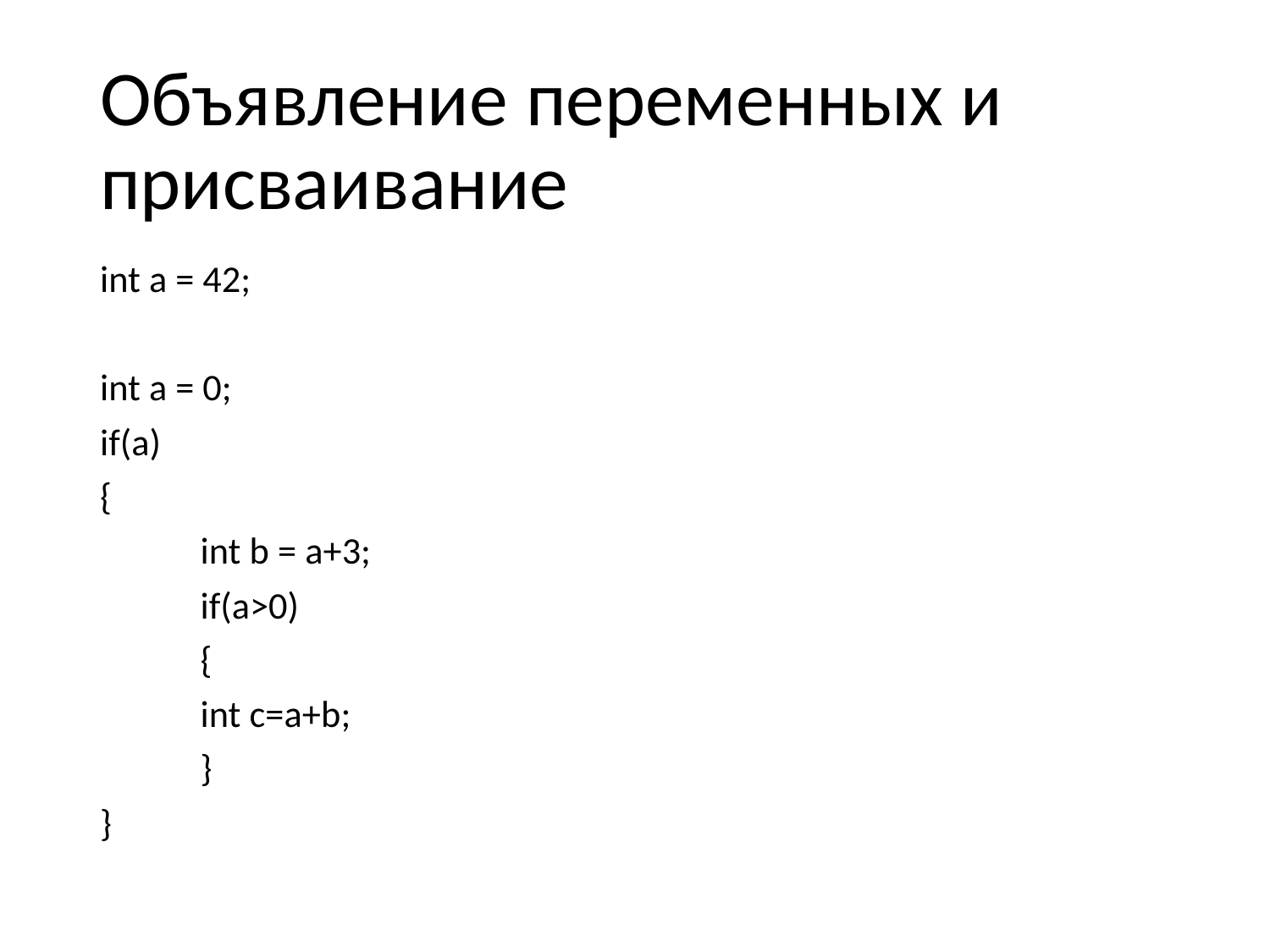

# Объявление переменных и присваивание
int a = 42;

int a = 0;
if(a)
{
	int b = a+3;
	if(a>0)
	{
		int c=a+b;
	}
}